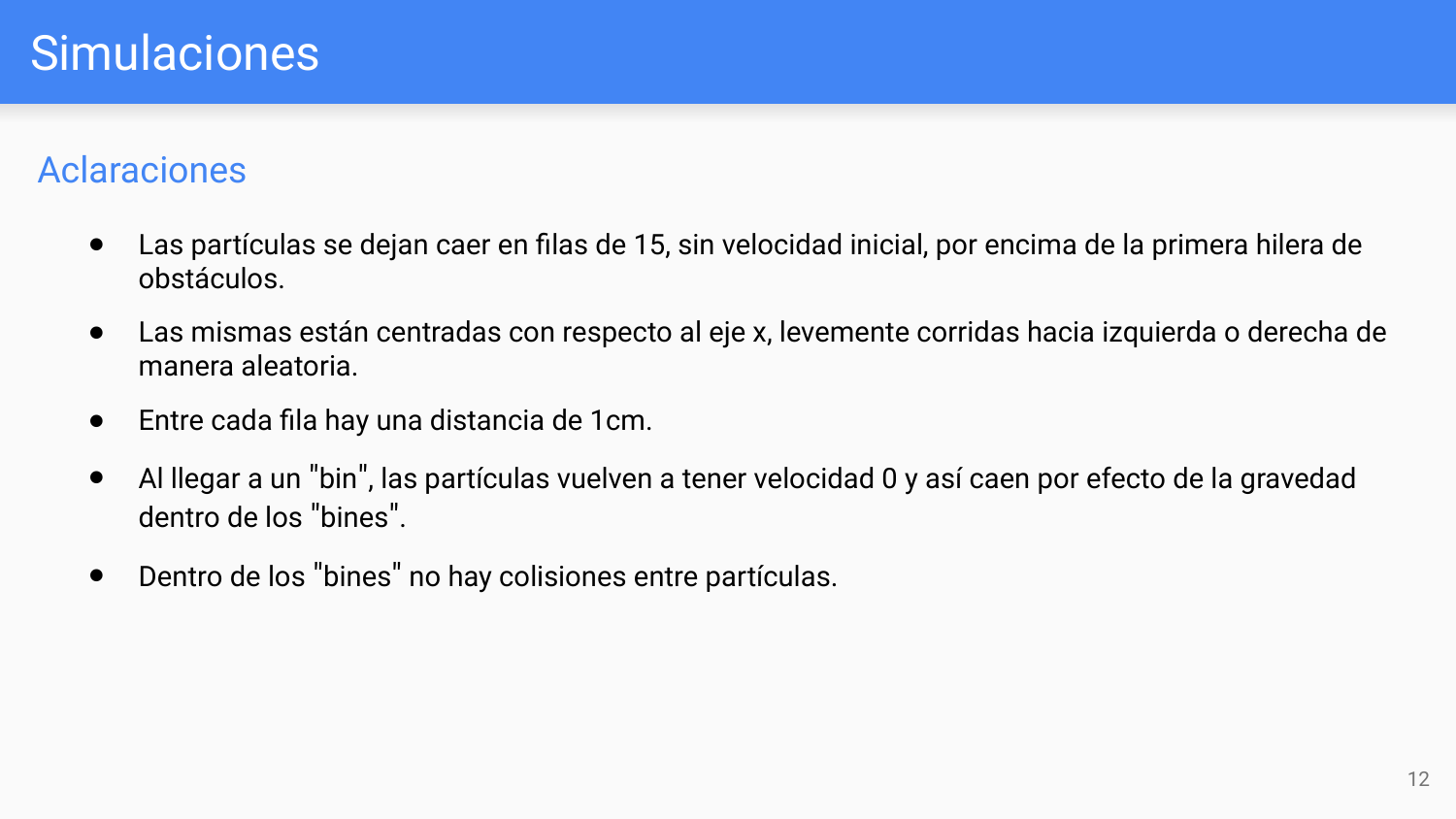

# Simulaciones
Aclaraciones
Las partículas se dejan caer en filas de 15, sin velocidad inicial, por encima de la primera hilera de obstáculos.
Las mismas están centradas con respecto al eje x, levemente corridas hacia izquierda o derecha de manera aleatoria.
Entre cada fila hay una distancia de 1cm.
Al llegar a un "bin", las partículas vuelven a tener velocidad 0 y así caen por efecto de la gravedad dentro de los "bines".
Dentro de los "bines" no hay colisiones entre partículas.
12